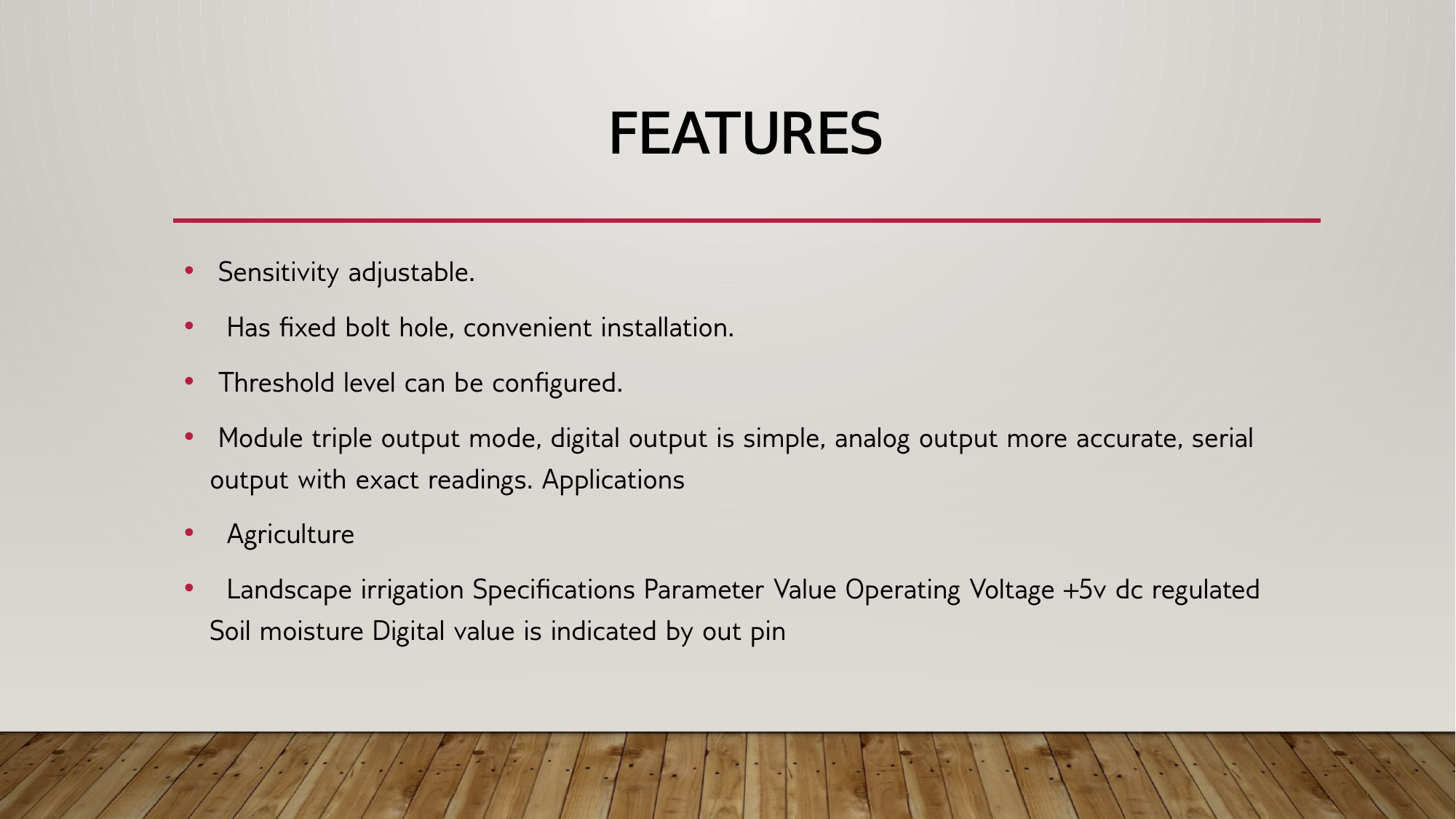

# FEATURES
 Sensitivity adjustable.
  Has fixed bolt hole, convenient installation.
 Threshold level can be configured.
 Module triple output mode, digital output is simple, analog output more accurate, serial output with exact readings. Applications
  Agriculture
  Landscape irrigation Specifications Parameter Value Operating Voltage +5v dc regulated Soil moisture Digital value is indicated by out pin